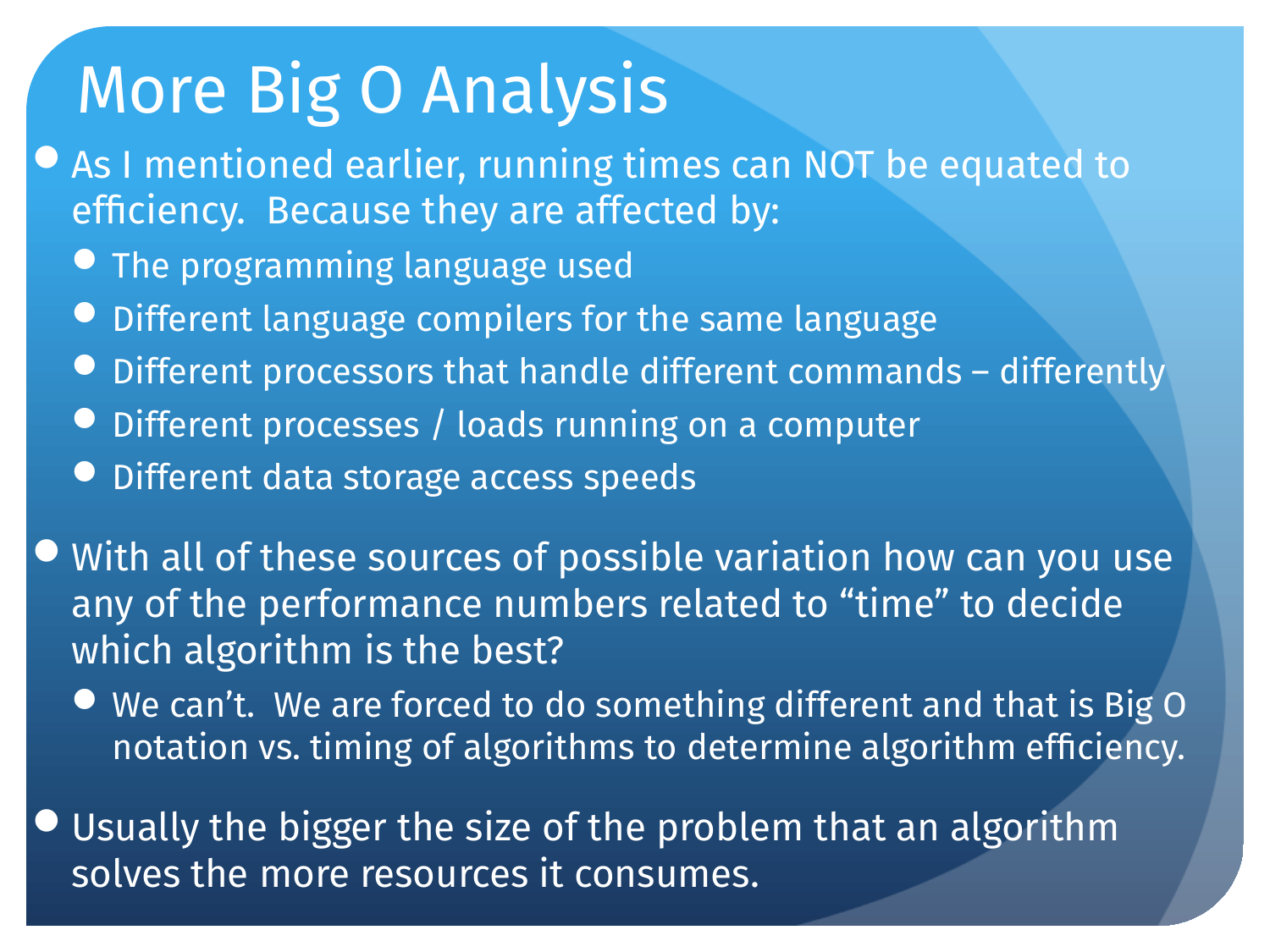

# More Big O Analysis
As I mentioned earlier, running times can NOT be equated to efficiency.  Because they are affected by:
The programming language used
Different language compilers for the same language
Different processors that handle different commands – differently
Different processes / loads running on a computer
Different data storage access speeds
With all of these sources of possible variation how can you use any of the performance numbers related to “time” to decide which algorithm is the best?
We can’t.  We are forced to do something different and that is Big O notation vs. timing of algorithms to determine algorithm efficiency.
Usually the bigger the size of the problem that an algorithm solves the more resources it consumes.